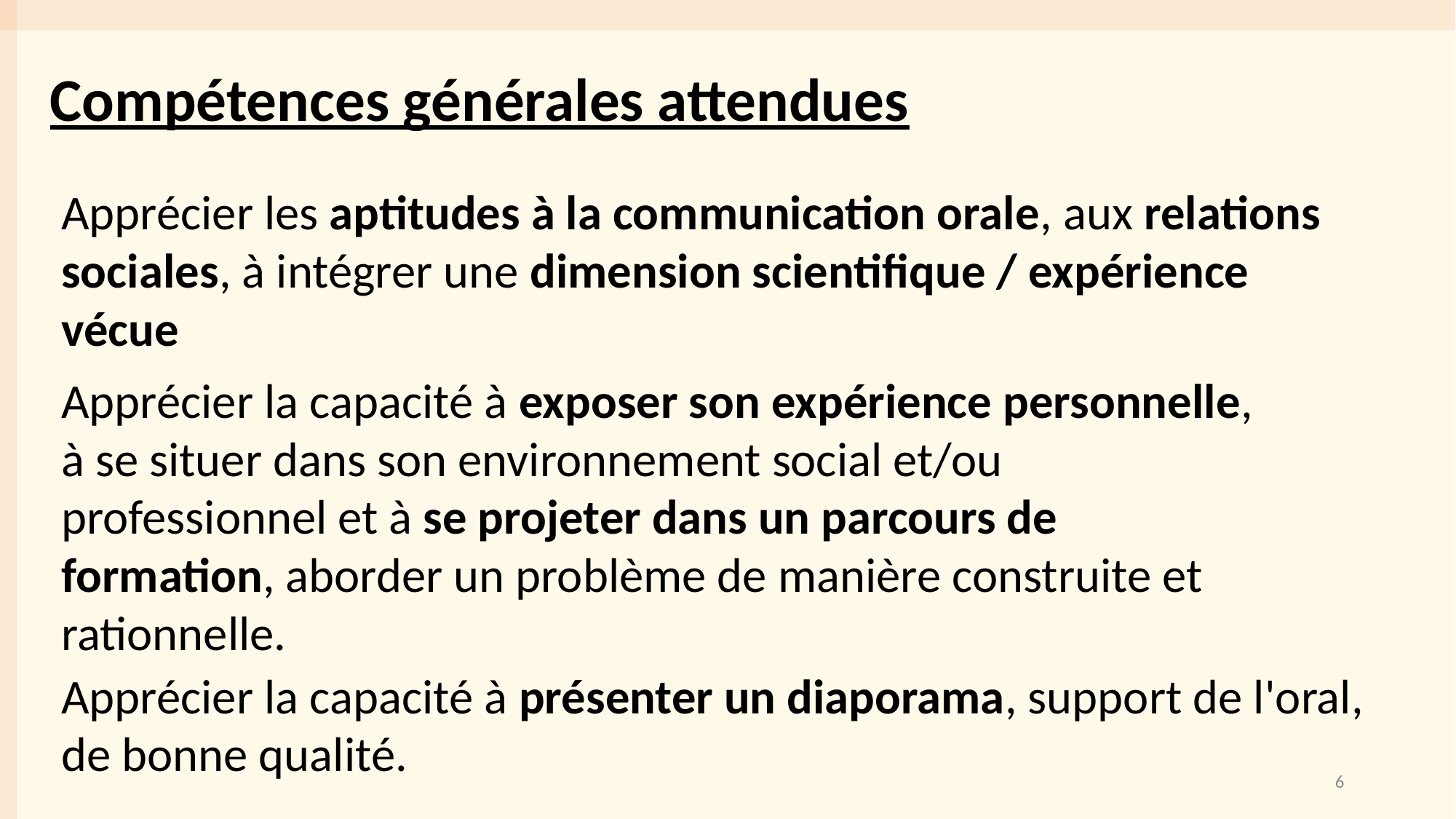

Compétences générales attendues
Apprécier les aptitudes à la communication orale, aux relations sociales, à intégrer une dimension scientifique / expérience vécue
Apprécier la capacité à exposer son expérience personnelle, à se situer dans son environnement social et/ou professionnel et à se projeter dans un parcours de formation, aborder un problème de manière construite et rationnelle.
Apprécier la capacité à présenter un diaporama, support de l'oral, de bonne qualité.
6